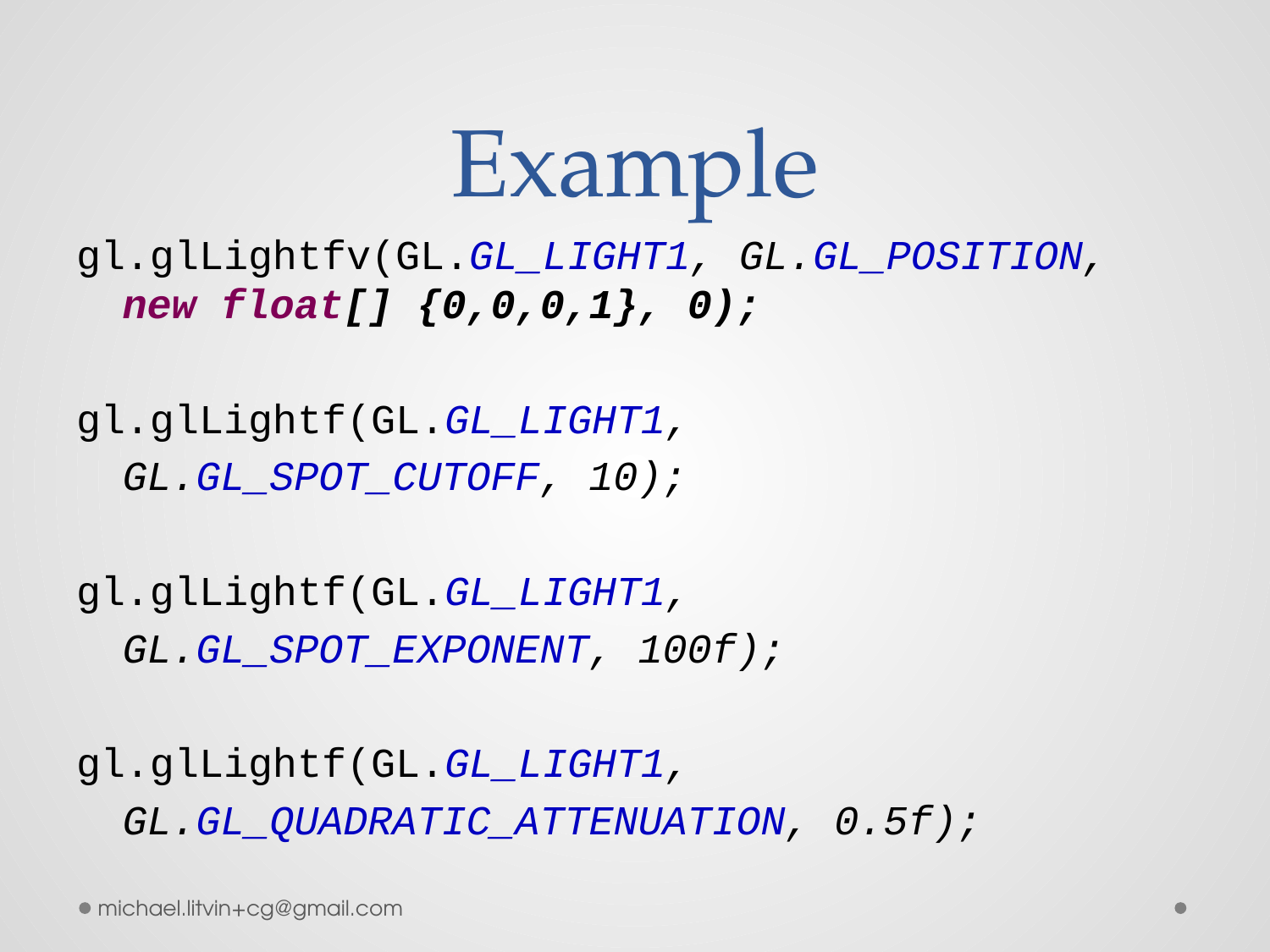

# Example
gl.glLightfv(GL.GL_LIGHT1, GL.GL_POSITION, new float[] {0,0,0,1}, 0);

gl.glLightf(GL.GL_LIGHT1,
	GL.GL_SPOT_CUTOFF, 10);

gl.glLightf(GL.GL_LIGHT1,
	GL.GL_SPOT_EXPONENT, 100f);

gl.glLightf(GL.GL_LIGHT1,
	GL.GL_QUADRATIC_ATTENUATION, 0.5f);

michael.litvin+cg@gmail.com